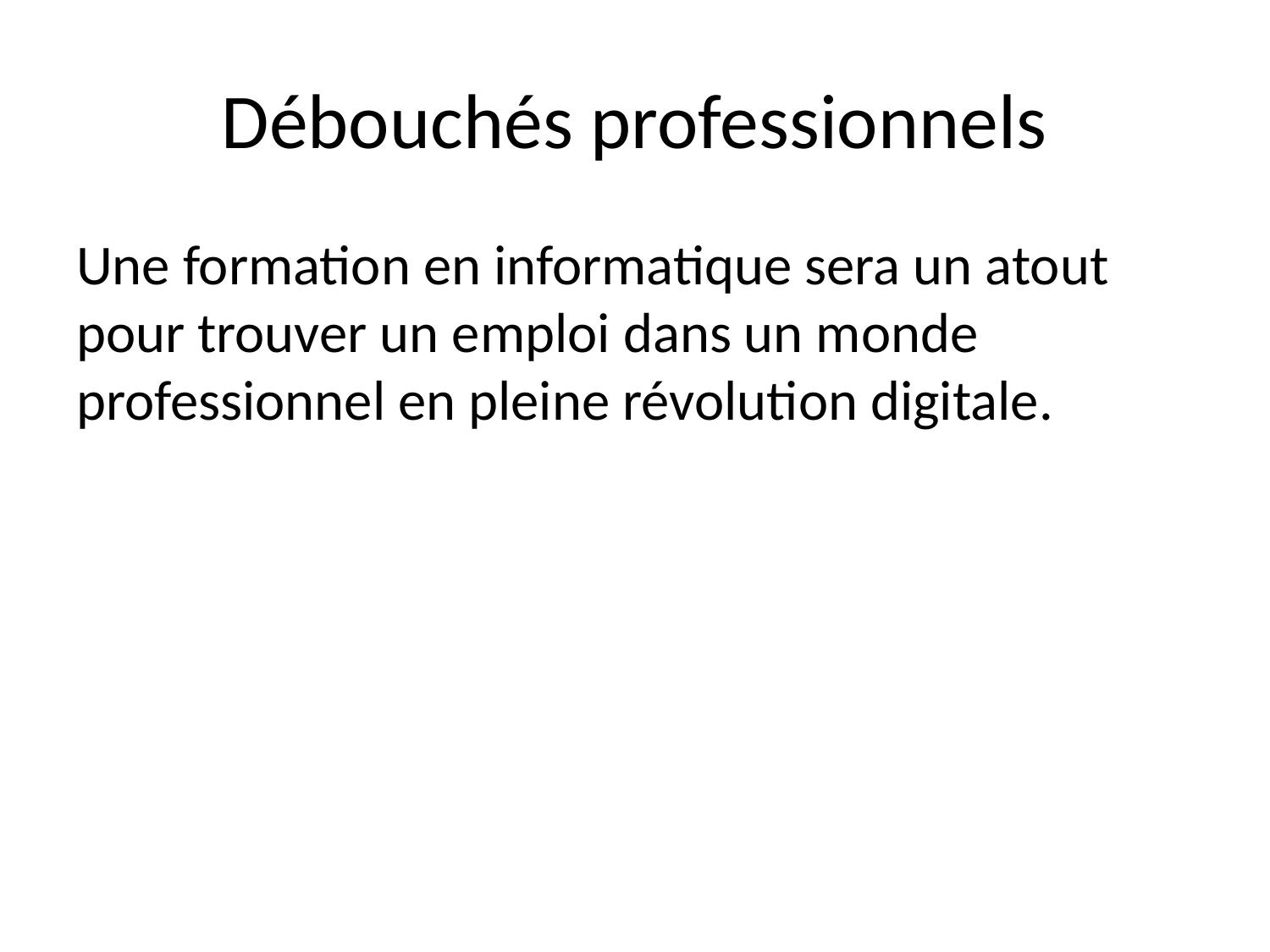

# Débouchés professionnels
Une formation en informatique sera un atout pour trouver un emploi dans un monde professionnel en pleine révolution digitale.